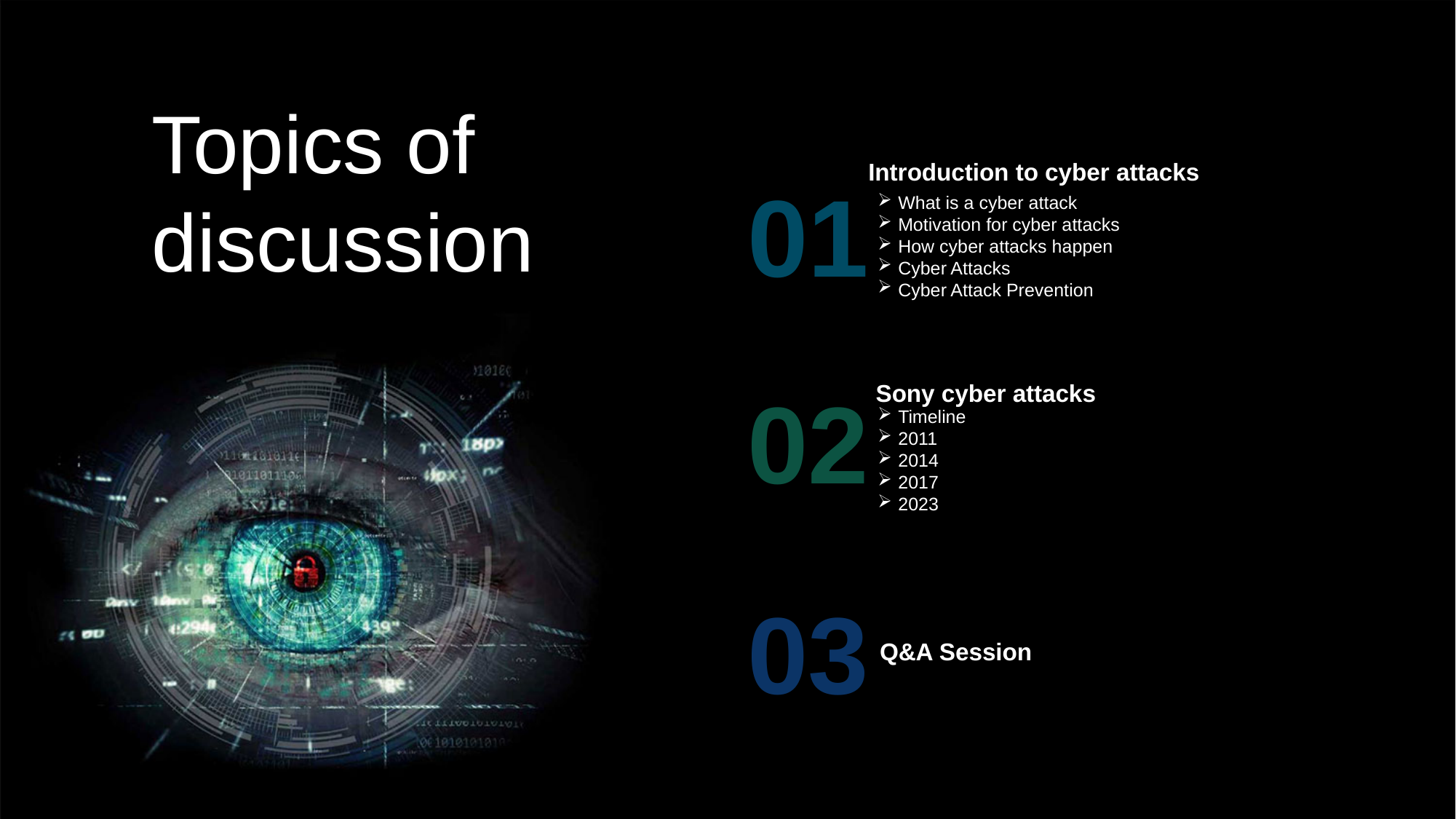

Topics of discussion
Introduction to cyber attacks
What is a cyber attack
Motivation for cyber attacks
How cyber attacks happen
Cyber Attacks
Cyber Attack Prevention
01
02
Sony cyber attacks
Timeline
2011
2014
2017
2023
03
Q&A Session